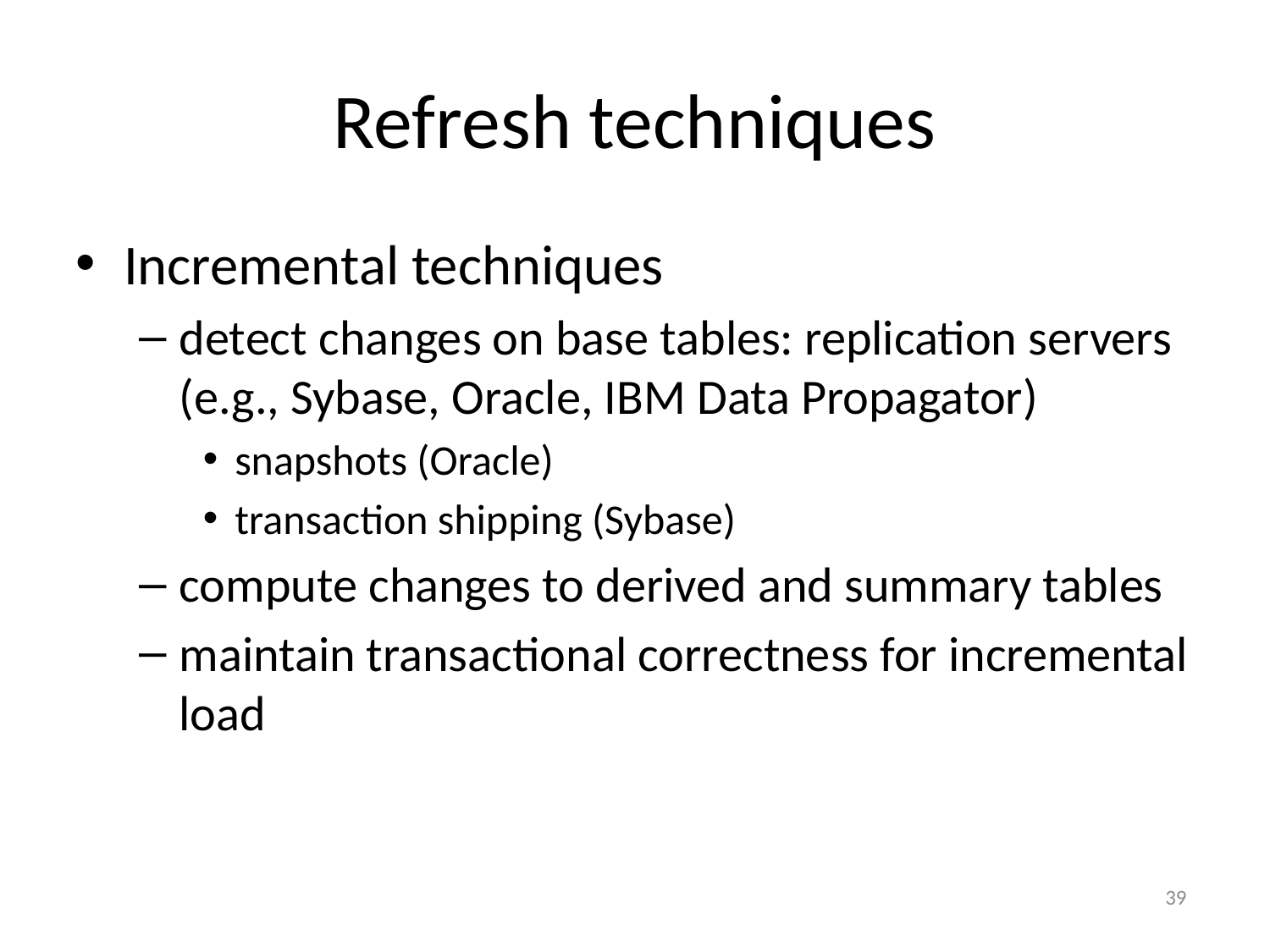

# Refresh techniques
Incremental techniques
detect changes on base tables: replication servers (e.g., Sybase, Oracle, IBM Data Propagator)
snapshots (Oracle)
transaction shipping (Sybase)
compute changes to derived and summary tables
maintain transactional correctness for incremental load
39